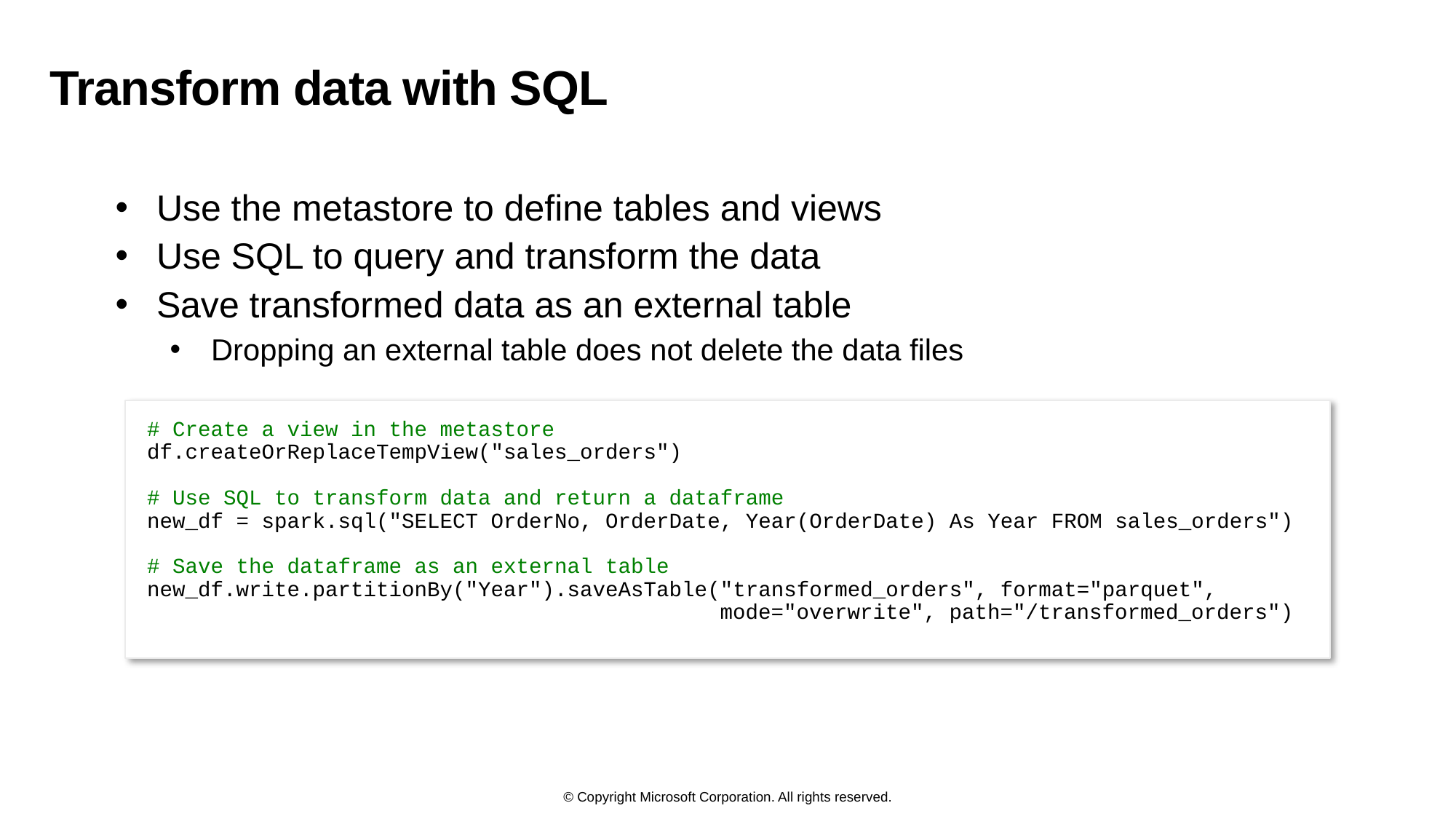

# Transform data with SQL
Use the metastore to define tables and views
Use SQL to query and transform the data
Save transformed data as an external table
Dropping an external table does not delete the data files
# Create a view in the metastore
df.createOrReplaceTempView("sales_orders")

# Use SQL to transform data and return a dataframe
new_df = spark.sql("SELECT OrderNo, OrderDate, Year(OrderDate) As Year FROM sales_orders")

# Save the dataframe as an external table
new_df.write.partitionBy("Year").saveAsTable("transformed_orders", format="parquet",
                                             mode="overwrite", path="/transformed_orders")